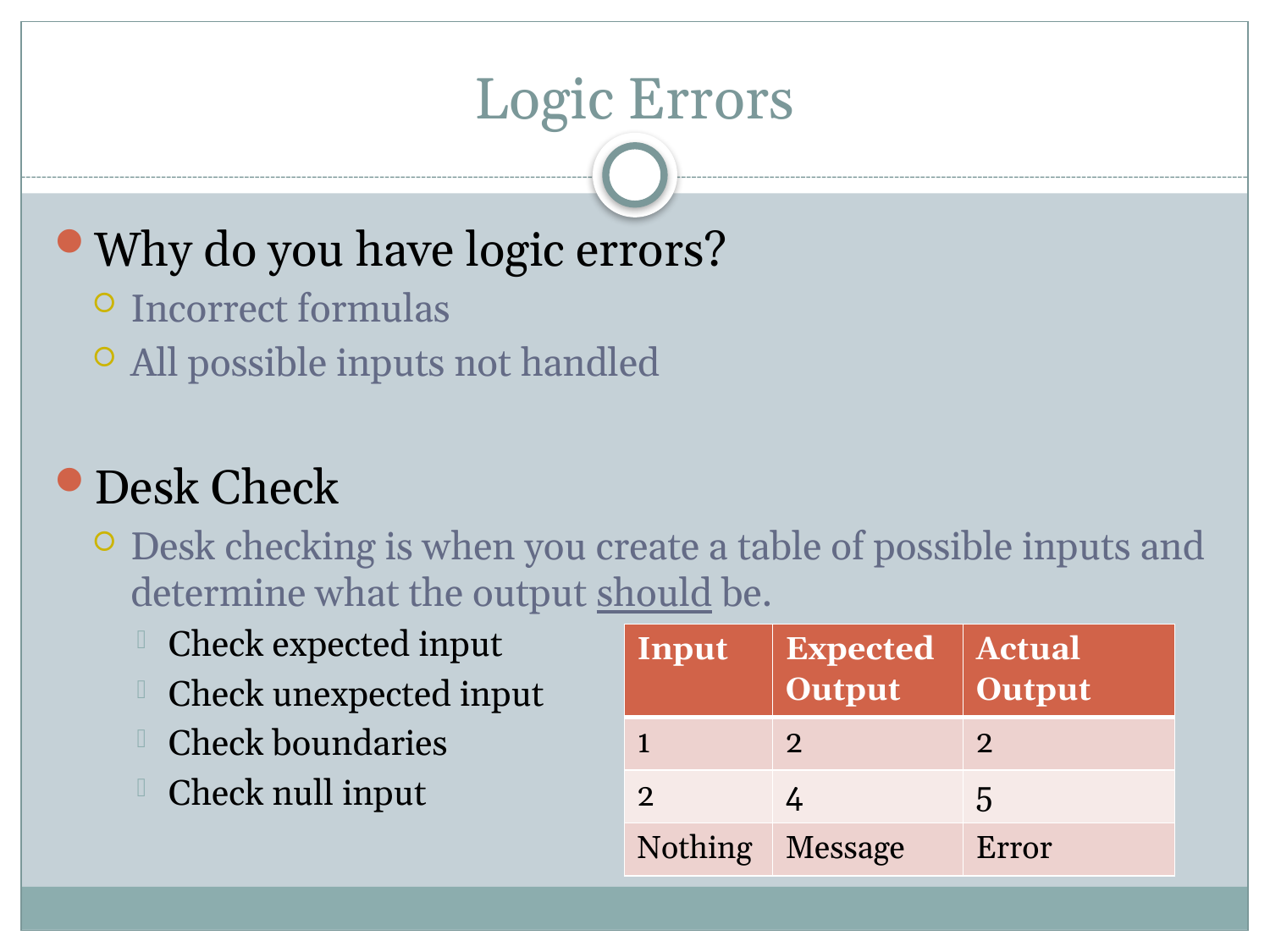

# Logic Errors
Why do you have logic errors?
Incorrect formulas
All possible inputs not handled

Desk Check
Desk checking is when you create a table of possible inputs and determine what the output should be.
Check expected input
Check unexpected input
Check boundaries
Check null input
| Input | Expected Output | Actual Output |
| --- | --- | --- |
| 1 | 2 | 2 |
| 2 | 4 | 5 |
| Nothing | Message | Error |